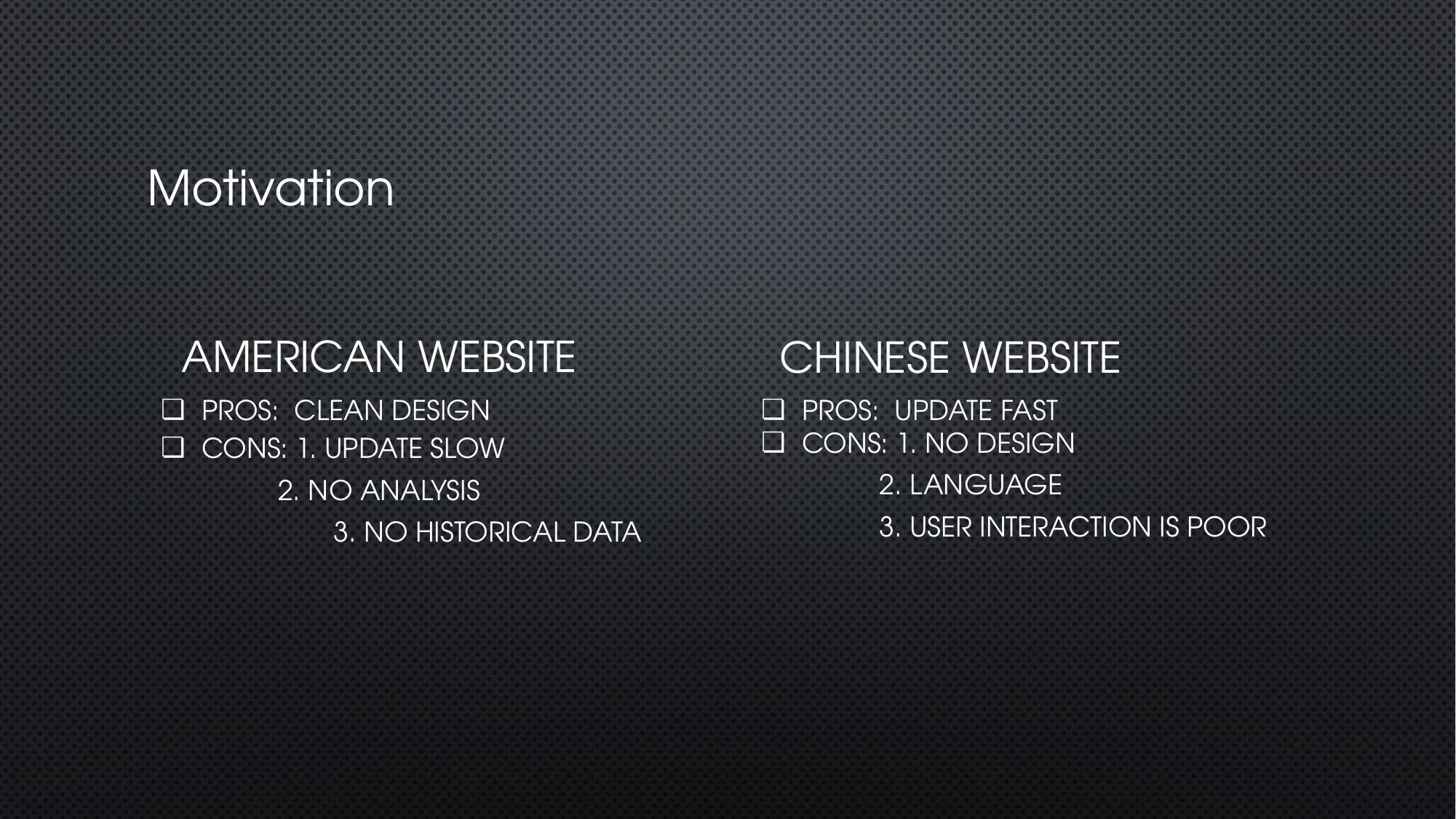

# Motivation
American Website
Chinese Website
Pros:  Clean design
Cons: 1. Update slow
          2. No analysis
	   3. No historical data

Pros:  Update fast
Cons: 1. No design
   2. Language
   3. User interaction is poor